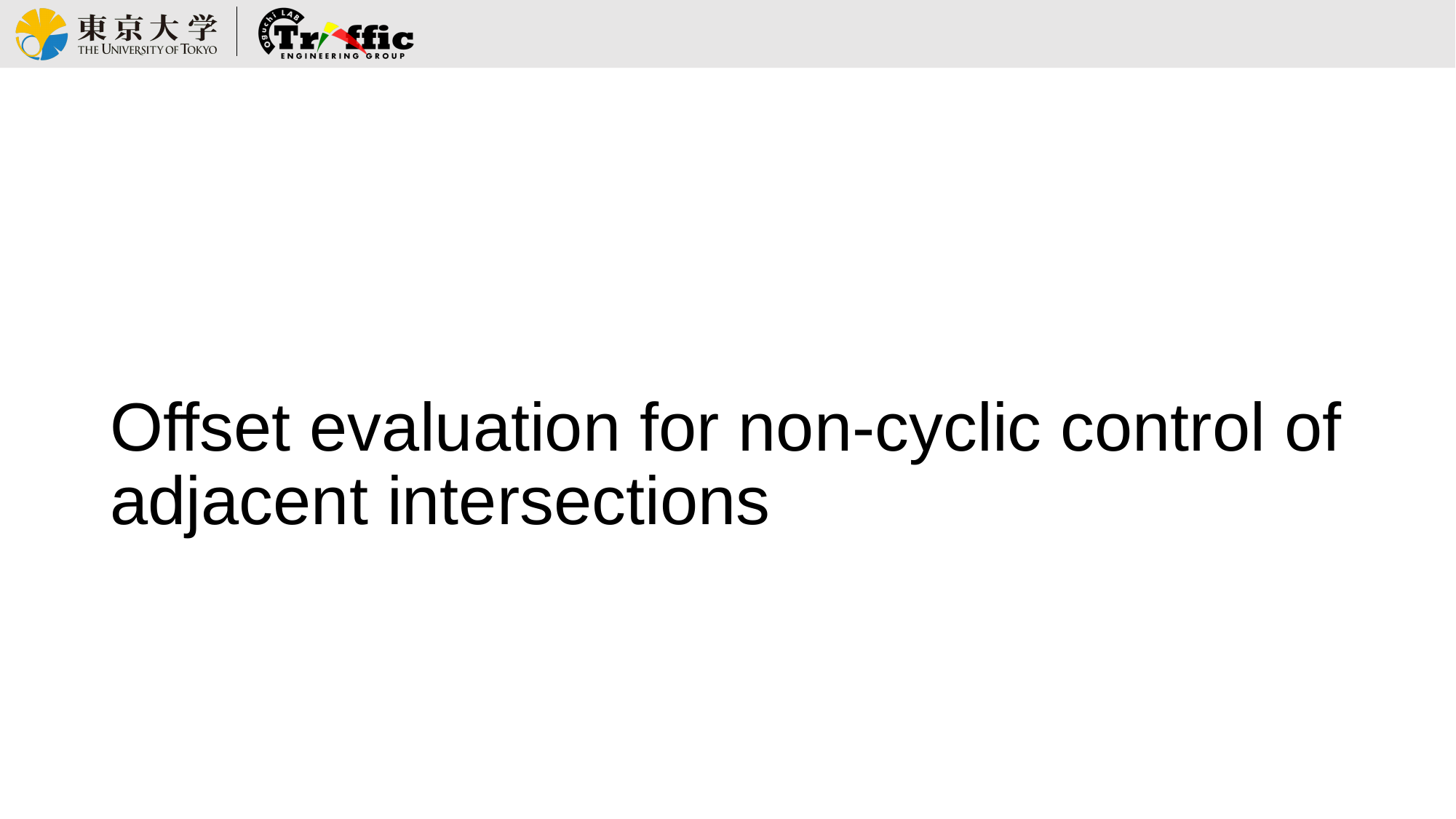

# Offset evaluation for non-cyclic control of adjacent intersections